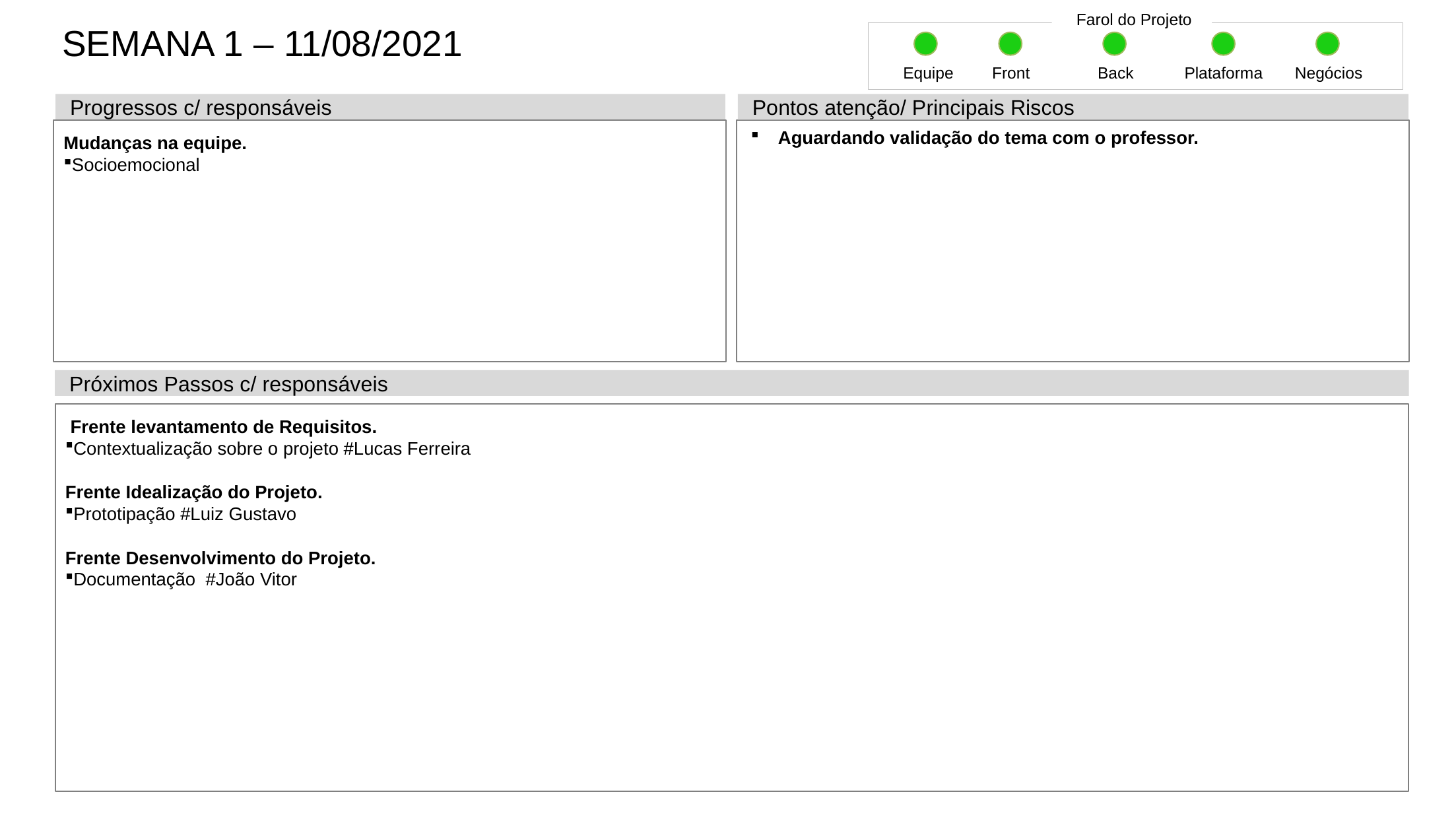

Farol do Projeto
# SEMANA 1 – 11/08/2021

Equipe
Front
Back
Plataforma
Negócios
Progressos c/ responsáveis
Pontos atenção/ Principais Riscos
Mudanças na equipe.
Socioemocional

Aguardando validação do tema com o professor.
Próximos Passos c/ responsáveis
 Frente levantamento de Requisitos.
Contextualização sobre o projeto #Lucas Ferreira

Frente Idealização do Projeto.
Prototipação #Luiz Gustavo

Frente Desenvolvimento do Projeto.
Documentação  #João Vitor